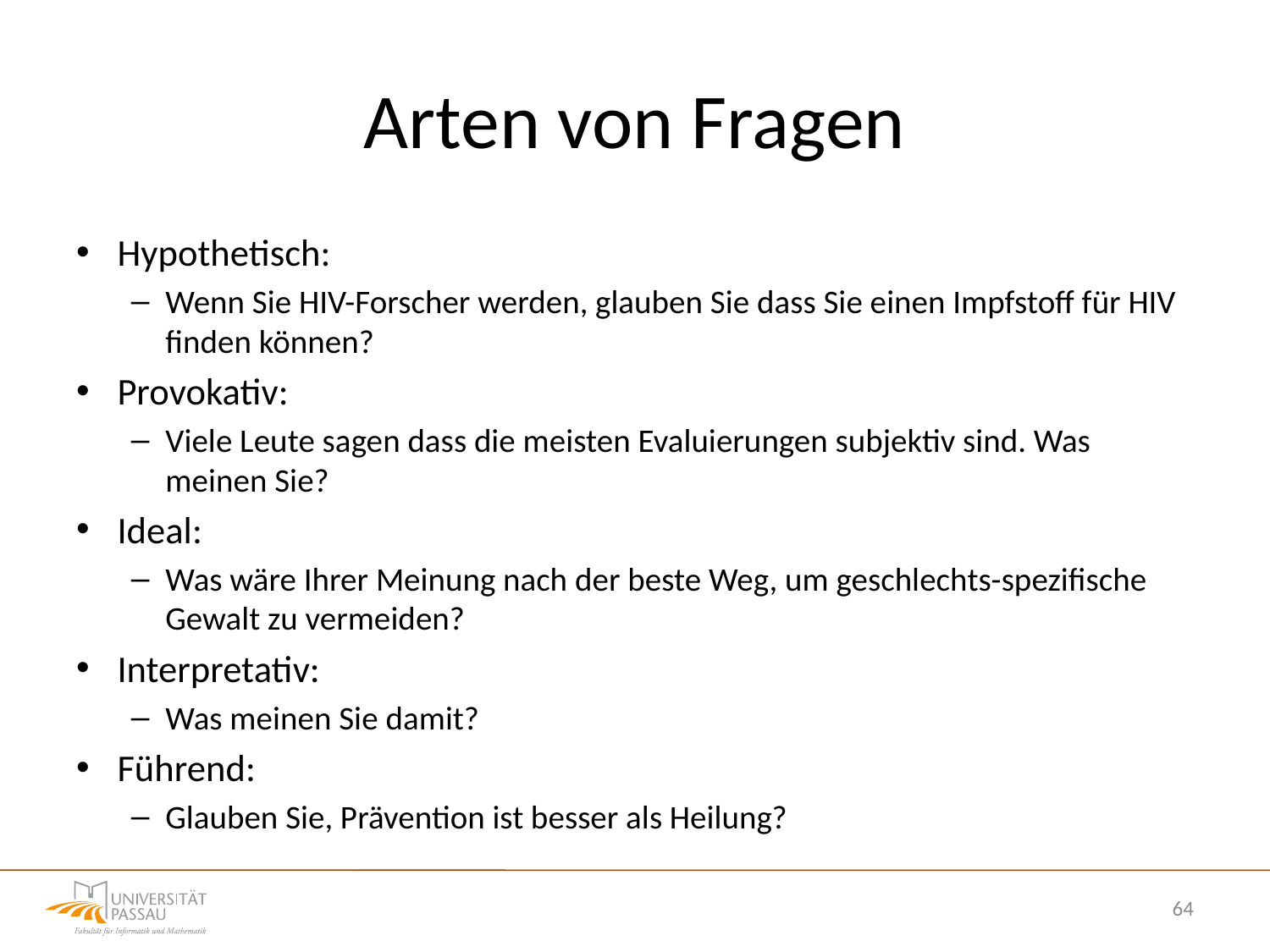

# Arten von Fragen
Hypothetisch:
Wenn Sie HIV-Forscher werden, glauben Sie dass Sie einen Impfstoff für HIV finden können?
Provokativ:
Viele Leute sagen dass die meisten Evaluierungen subjektiv sind. Was meinen Sie?
Ideal:
Was wäre Ihrer Meinung nach der beste Weg, um geschlechts-spezifische Gewalt zu vermeiden?
Interpretativ:
Was meinen Sie damit?
Führend:
Glauben Sie, Prävention ist besser als Heilung?
64